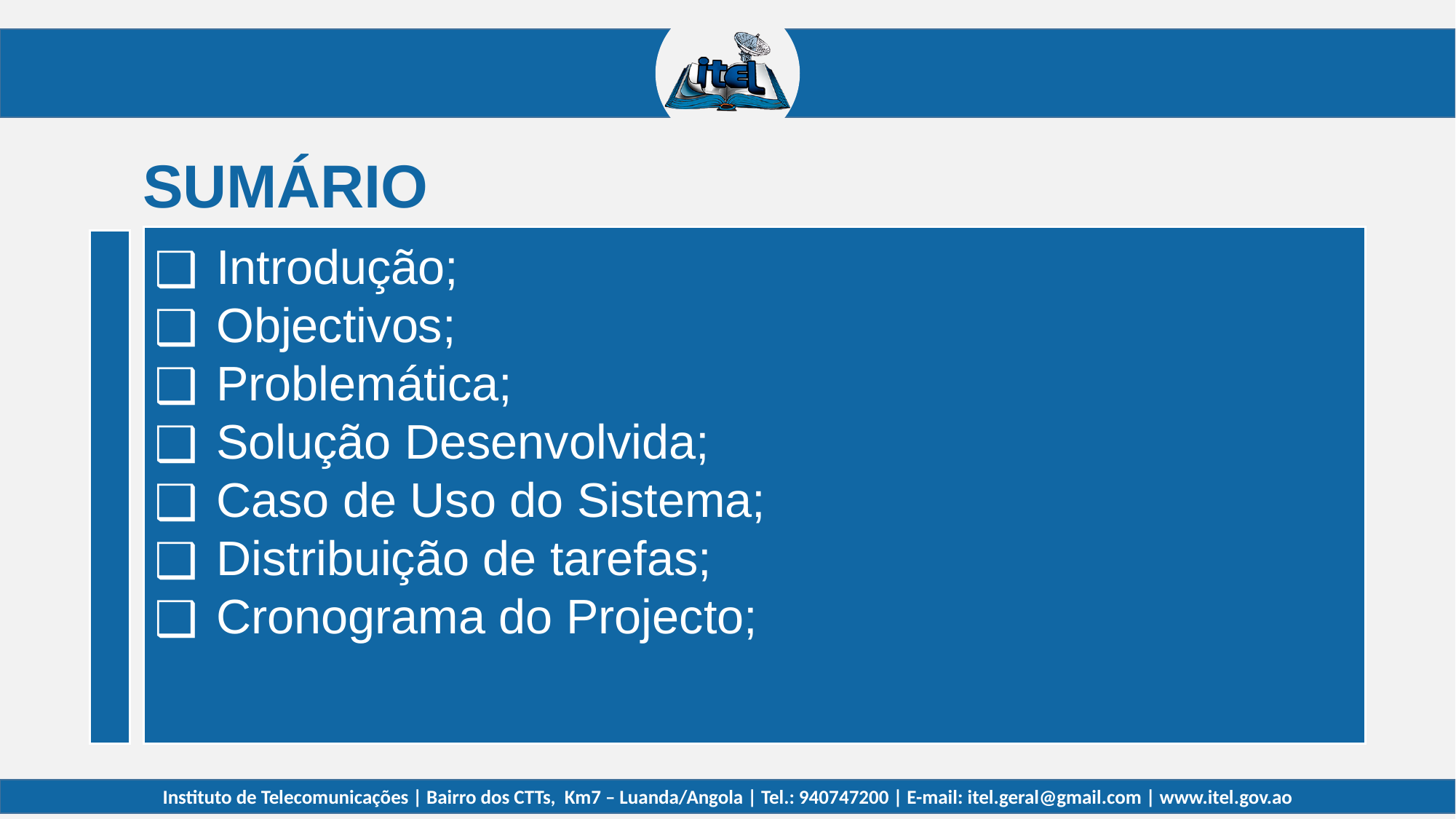

SUMÁRIO

Introdução;
Objectivos;
Problemática;
Solução Desenvolvida;
Caso de Uso do Sistema;
Distribuição de tarefas;
Cronograma do Projecto;